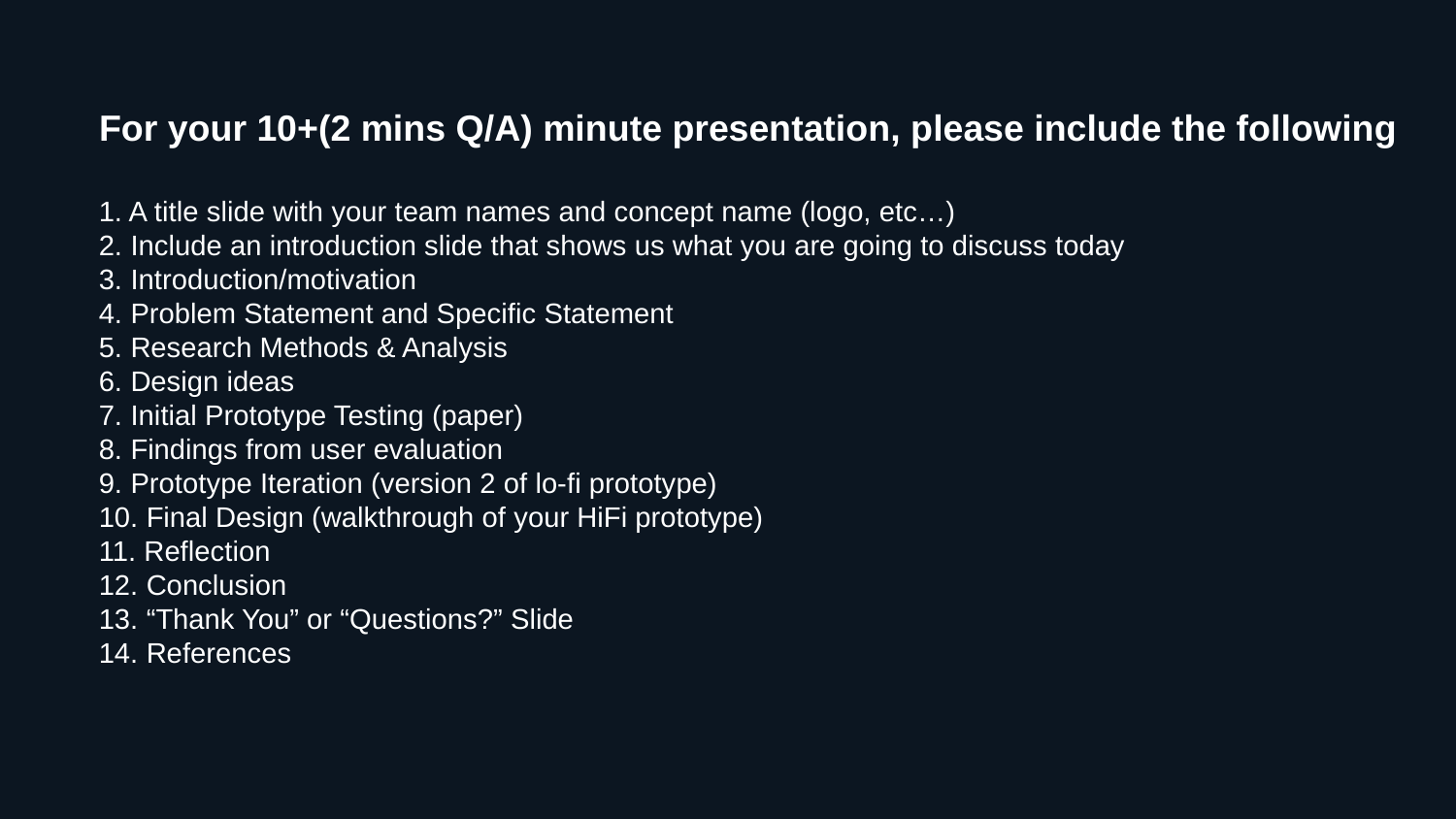

For your 10+(2 mins Q/A) minute presentation, please include the following
1. A title slide with your team names and concept name (logo, etc…)
2. Include an introduction slide that shows us what you are going to discuss today
3. Introduction/motivation
4. Problem Statement and Specific Statement
5. Research Methods & Analysis
6. Design ideas
7. Initial Prototype Testing (paper)
8. Findings from user evaluation
9. Prototype Iteration (version 2 of lo-fi prototype)
10. Final Design (walkthrough of your HiFi prototype)
11. Reflection
12. Conclusion
13. “Thank You” or “Questions?” Slide
14. References